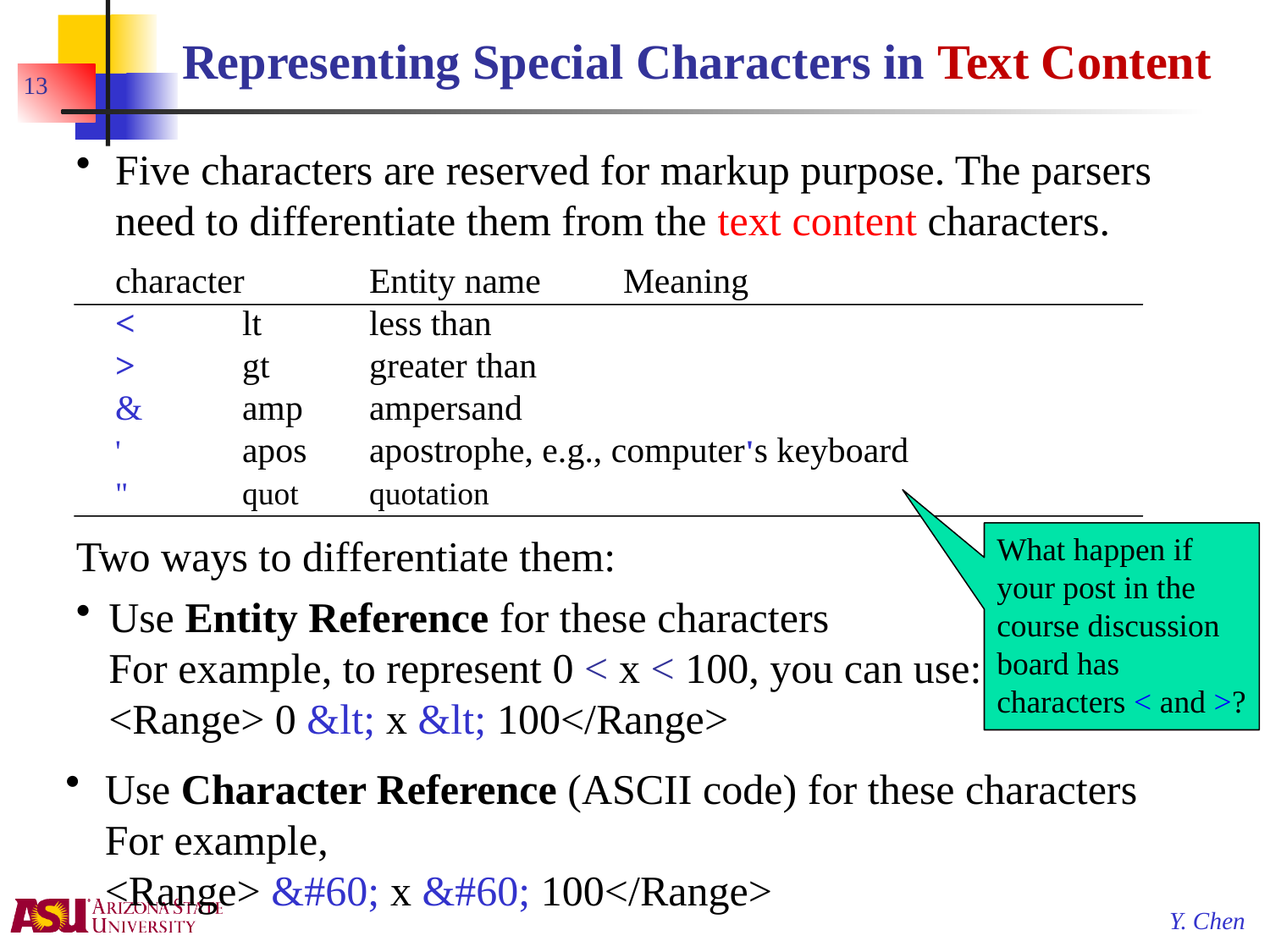

# Representing Special Characters in Text Content
13
Five characters are reserved for markup purpose. The parsers need to differentiate them from the text content characters.

	character	Entity name	Meaning
	<	lt	less than
	>	gt	greater than
	&	amp	ampersand
	' 	apos	apostrophe, e.g., computer's keyboard
	"	quot	quotation

Two ways to differentiate them:
Use Entity Reference for these characters
	For example, to represent 0 < x < 100, you can use:
	<Range> 0 &lt; x &lt; 100</Range>
What happen if your post in the course discussion board has characters < and >?
Use Character Reference (ASCII code) for these characters
	For example,
	<Range> &#60; x &#60; 100</Range>